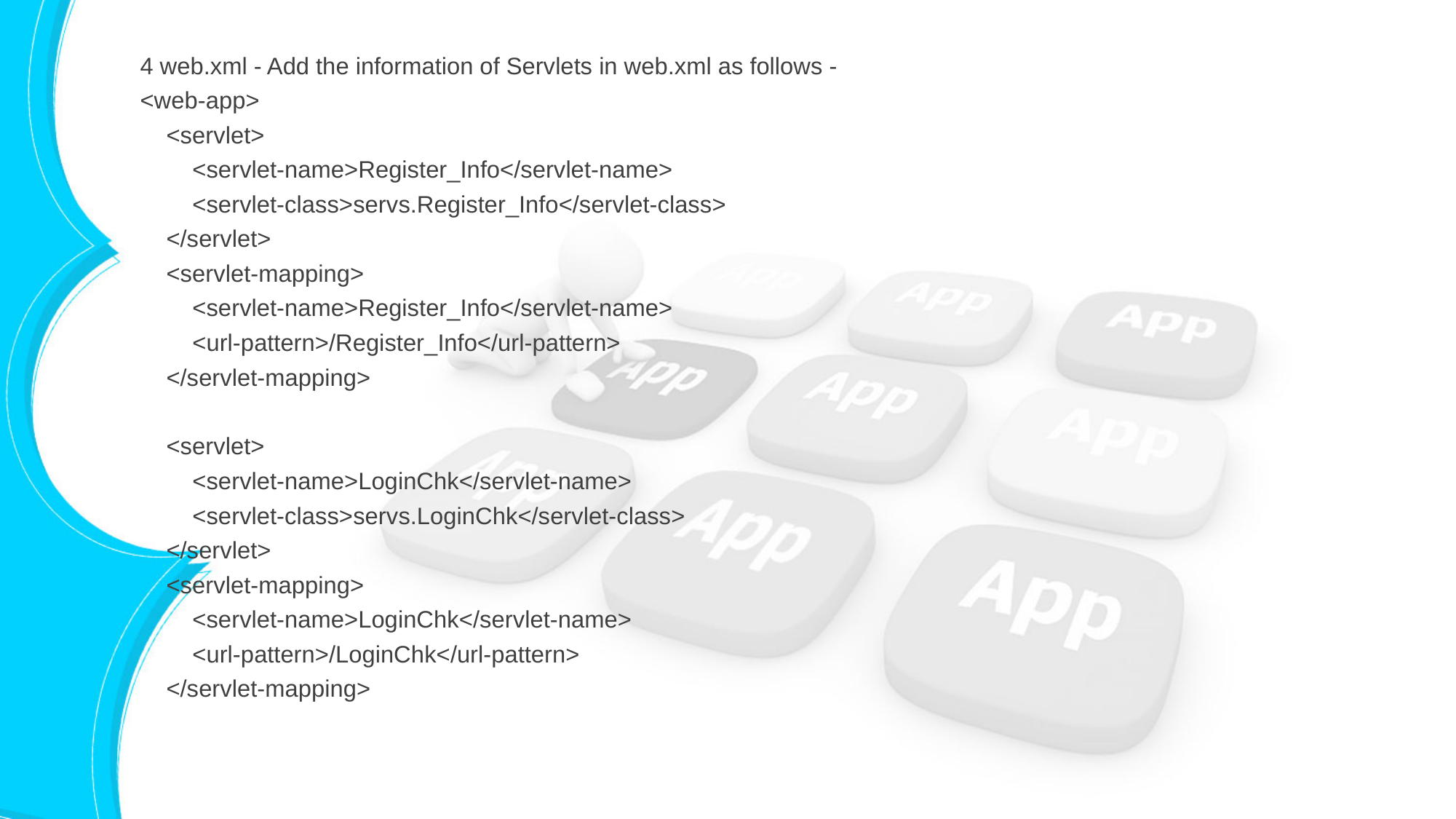

4 web.xml - Add the information of Servlets in web.xml as follows -
<web-app>
    <servlet>
        <servlet-name>Register_Info</servlet-name>
        <servlet-class>servs.Register_Info</servlet-class>
    </servlet>
    <servlet-mapping>
        <servlet-name>Register_Info</servlet-name>
        <url-pattern>/Register_Info</url-pattern>
    </servlet-mapping>

    <servlet>
        <servlet-name>LoginChk</servlet-name>
        <servlet-class>servs.LoginChk</servlet-class>
    </servlet>
    <servlet-mapping>
        <servlet-name>LoginChk</servlet-name>
        <url-pattern>/LoginChk</url-pattern>
    </servlet-mapping>